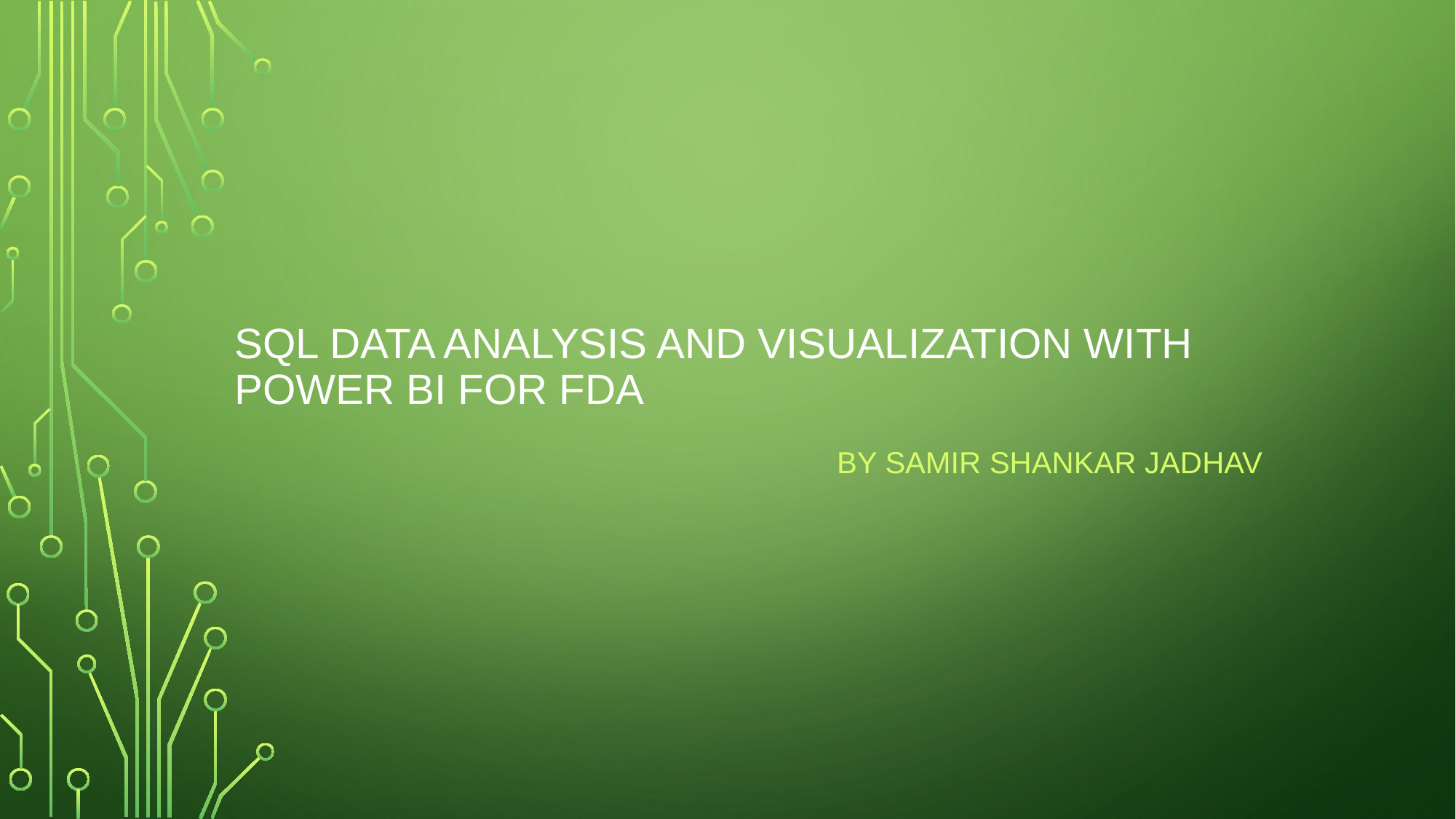

# SQL Data Analysis and Visualization with Power BI for FDA
By Samir shankar jadhav